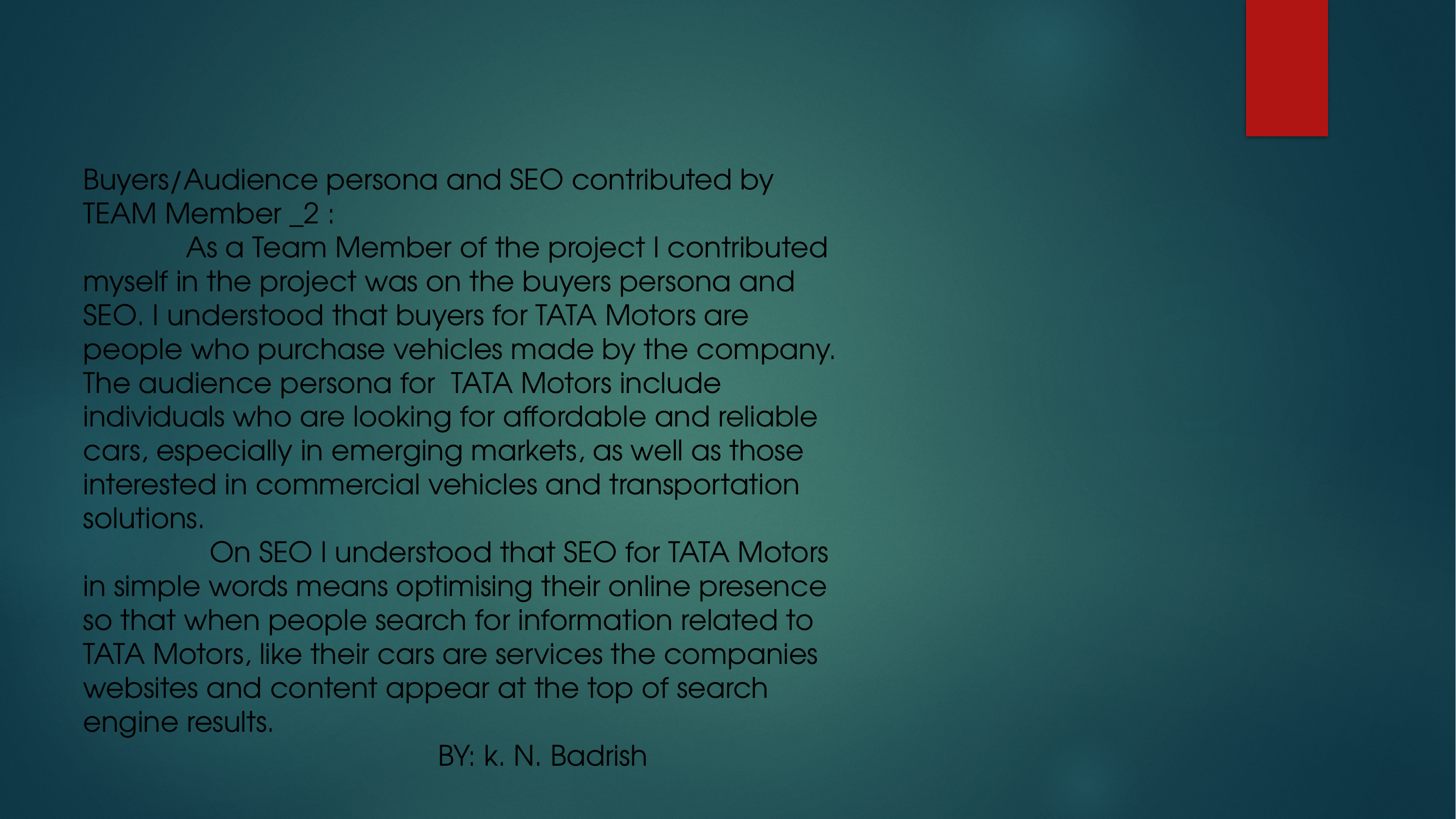

Buyers/Audience persona and SEO contributed by TEAM Member _2 :
             As a Team Member of the project I contributed myself in the project was on the buyers persona and SEO. I understood that buyers for TATA Motors are people who purchase vehicles made by the company. The audience persona for  TATA Motors include individuals who are looking for affordable and reliable cars, especially in emerging markets, as well as those interested in commercial vehicles and transportation solutions.
                On SEO I understood that SEO for TATA Motors in simple words means optimising their online presence so that when people search for information related to TATA Motors, like their cars are services the companies websites and content appear at the top of search engine results.
                                             BY: k. N. Badrish